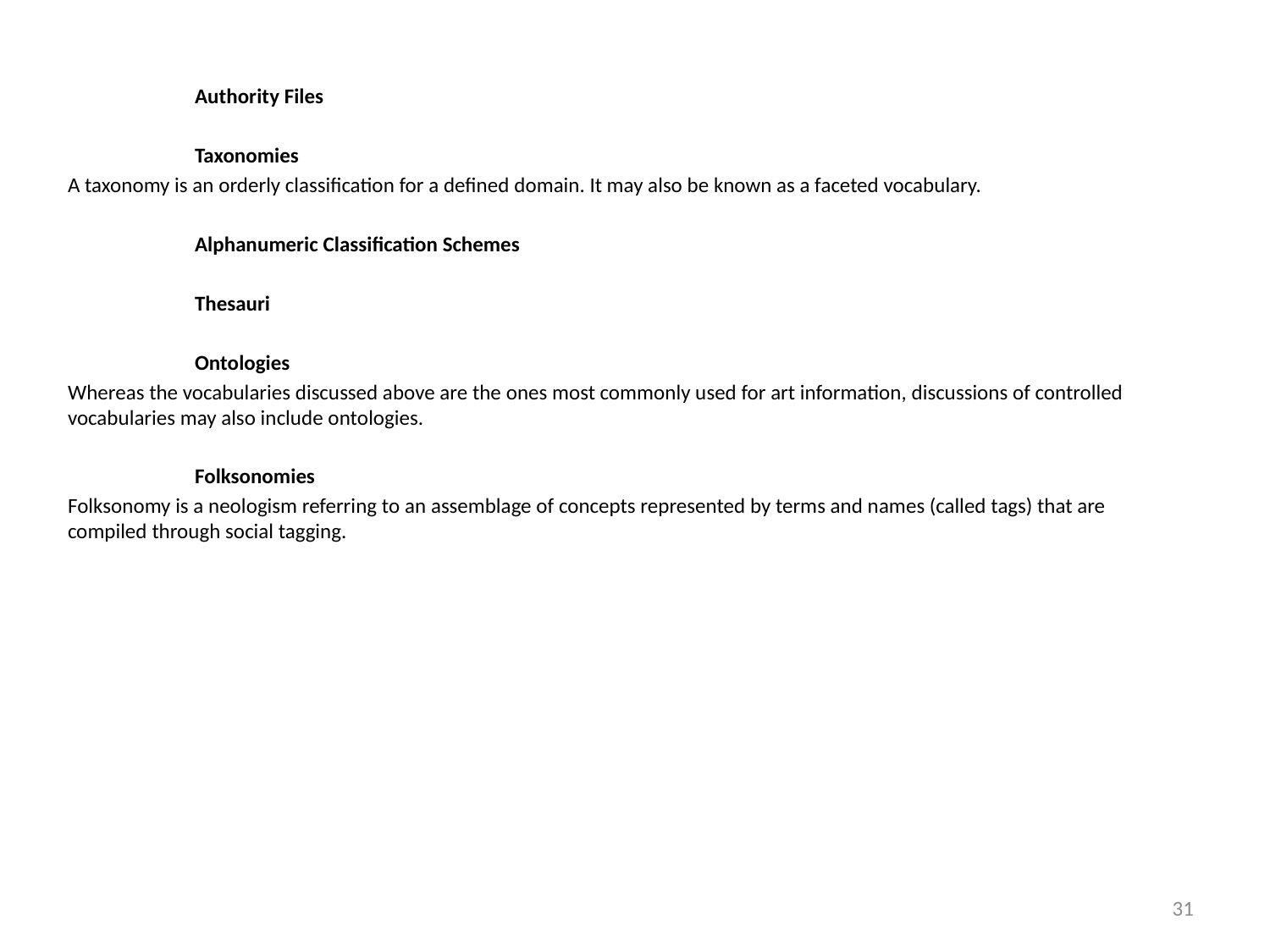

#
	Authority Files

	Taxonomies
A taxonomy is an orderly classification for a defined domain. It may also be known as a faceted vocabulary.

	Alphanumeric Classification Schemes

	Thesauri

	Ontologies
Whereas the vocabularies discussed above are the ones most commonly used for art information, discussions of controlled vocabularies may also include ontologies.

	Folksonomies
Folksonomy is a neologism referring to an assemblage of concepts represented by terms and names (called tags) that are compiled through social tagging.

31